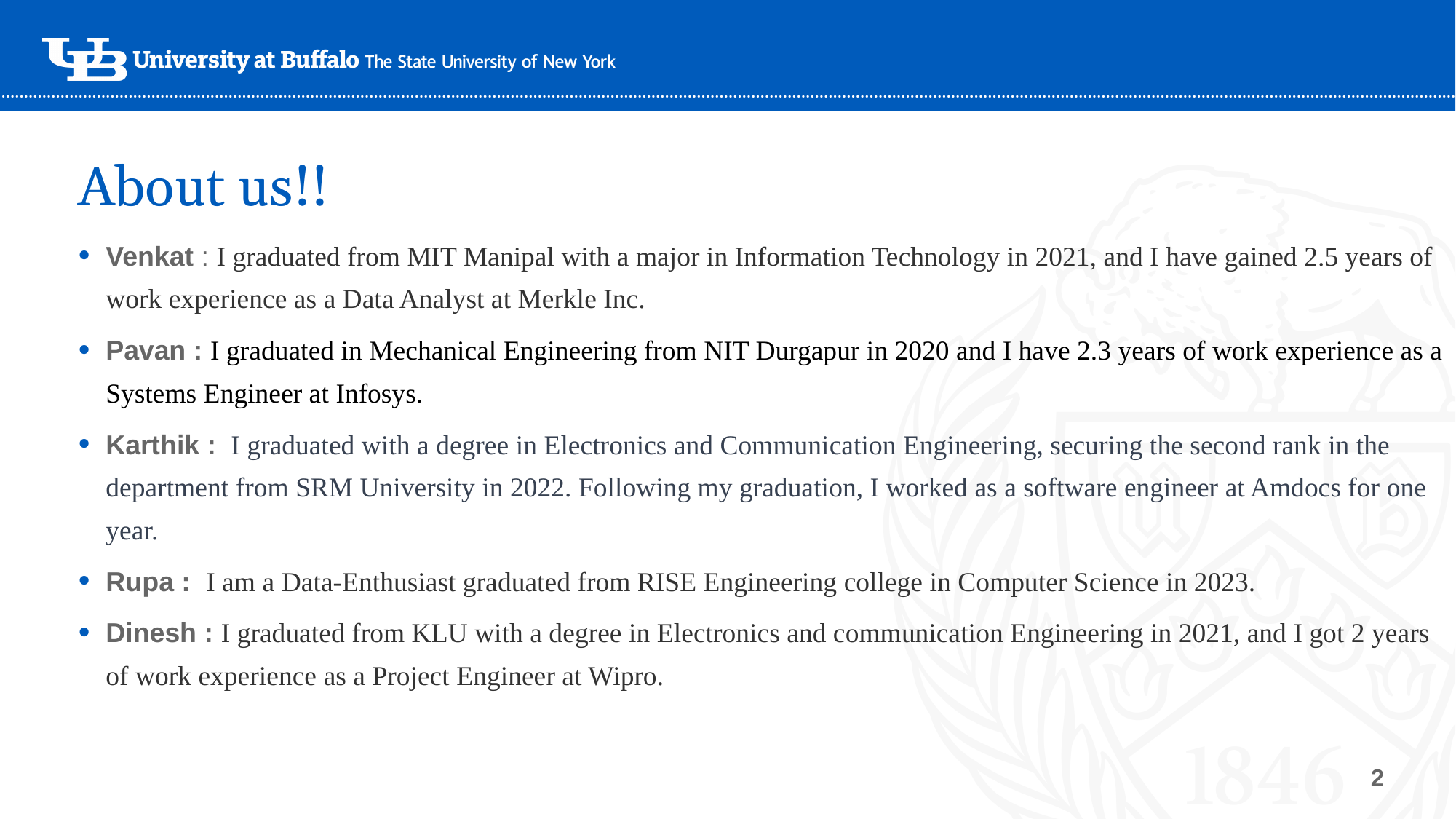

# About us!!
Venkat : I graduated from MIT Manipal with a major in Information Technology in 2021, and I have gained 2.5 years of work experience as a Data Analyst at Merkle Inc.
Pavan : I graduated in Mechanical Engineering from NIT Durgapur in 2020 and I have 2.3 years of work experience as a Systems Engineer at Infosys.
Karthik :  I graduated with a degree in Electronics and Communication Engineering, securing the second rank in the department from SRM University in 2022. Following my graduation, I worked as a software engineer at Amdocs for one year.
Rupa :  I am a Data-Enthusiast graduated from RISE Engineering college in Computer Science in 2023.
Dinesh : I graduated from KLU with a degree in Electronics and communication Engineering in 2021, and I got 2 years of work experience as a Project Engineer at Wipro.
2